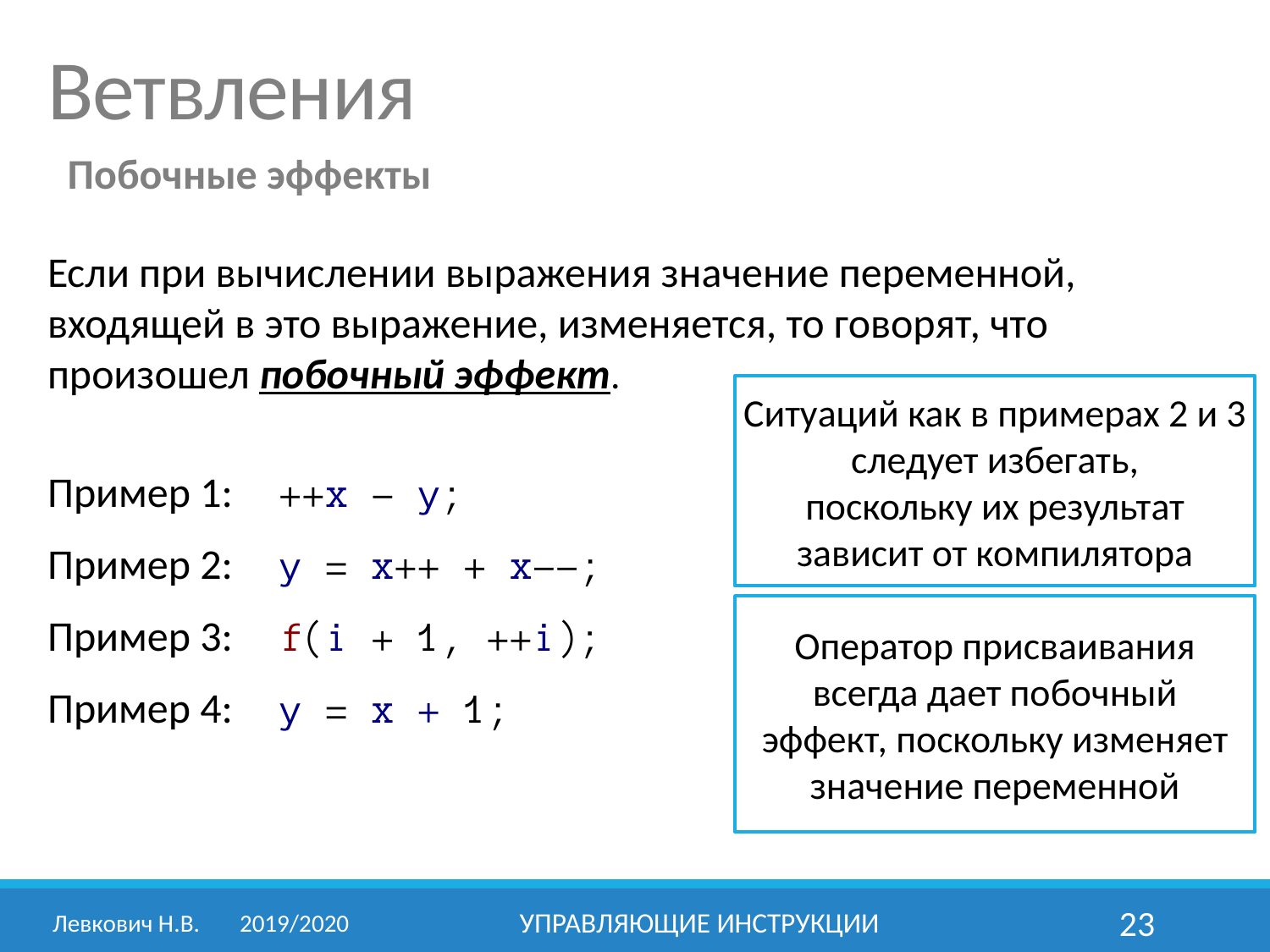

Ветвления
Побочные эффекты
Если при вычислении выражения значение переменной,
входящей в это выражение, изменяется, то говорят, что произошел побочный эффект.

Пример 1:     ++x - y;
Пример 2:     y = x++ + x--;
Пример 3:     f(i + 1, ++i);
Пример 4:     y = x + 1;

Ситуаций как в примерах 2 и 3 следует избегать,
поскольку их результат зависит от компилятора
Оператор присваивания всегда дает побочный эффект, поскольку изменяет значение переменной
Левкович Н.В.	2019/2020
Управляющие инструкции
23